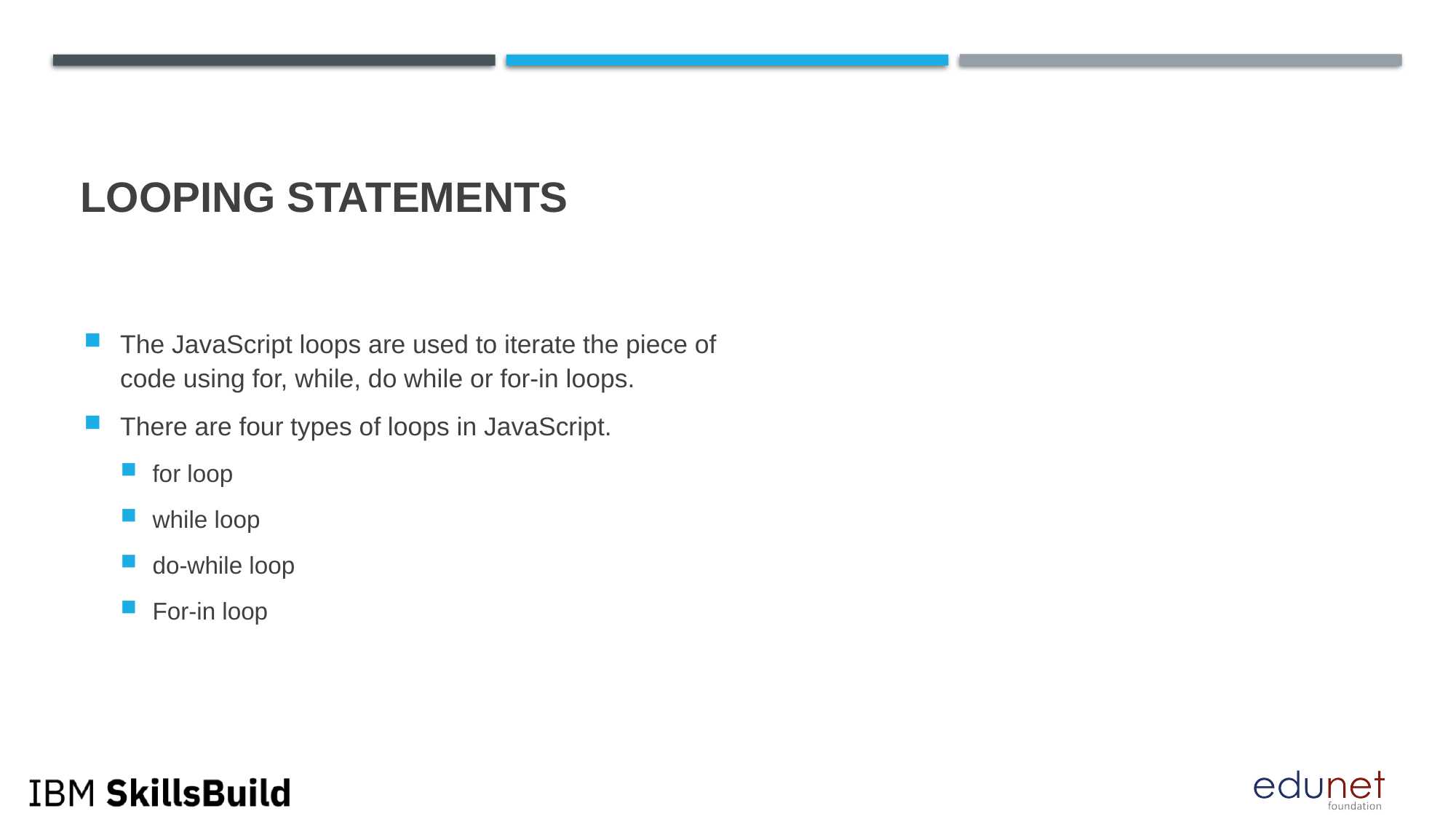

# Looping statements
The JavaScript loops are used to iterate the piece of code using for, while, do while or for-in loops.
There are four types of loops in JavaScript.
for loop
while loop
do-while loop
For-in loop